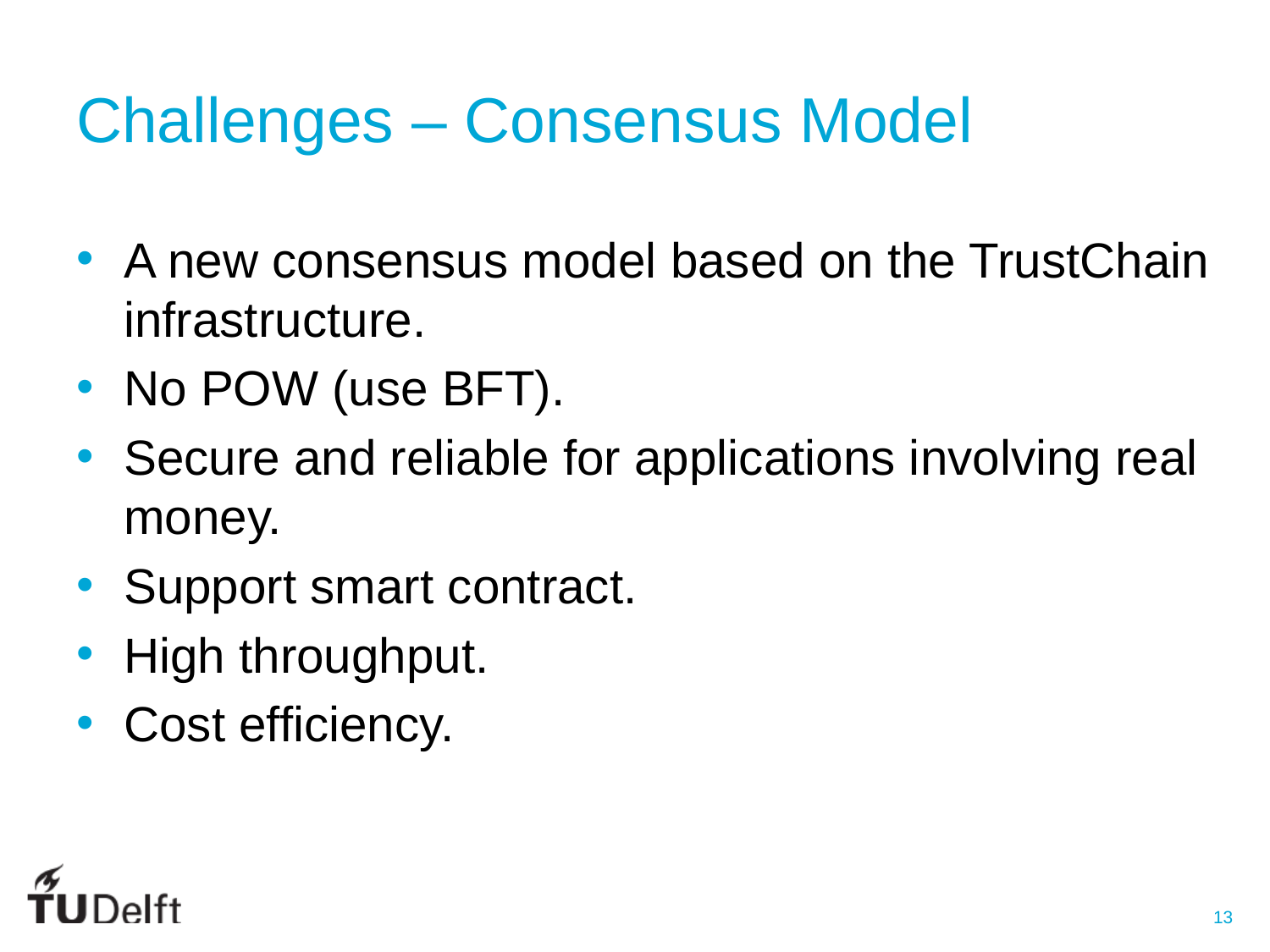

# Challenges – Consensus Model
A new consensus model based on the TrustChain infrastructure.
No POW (use BFT).
Secure and reliable for applications involving real money.
Support smart contract.
High throughput.
Cost efficiency.